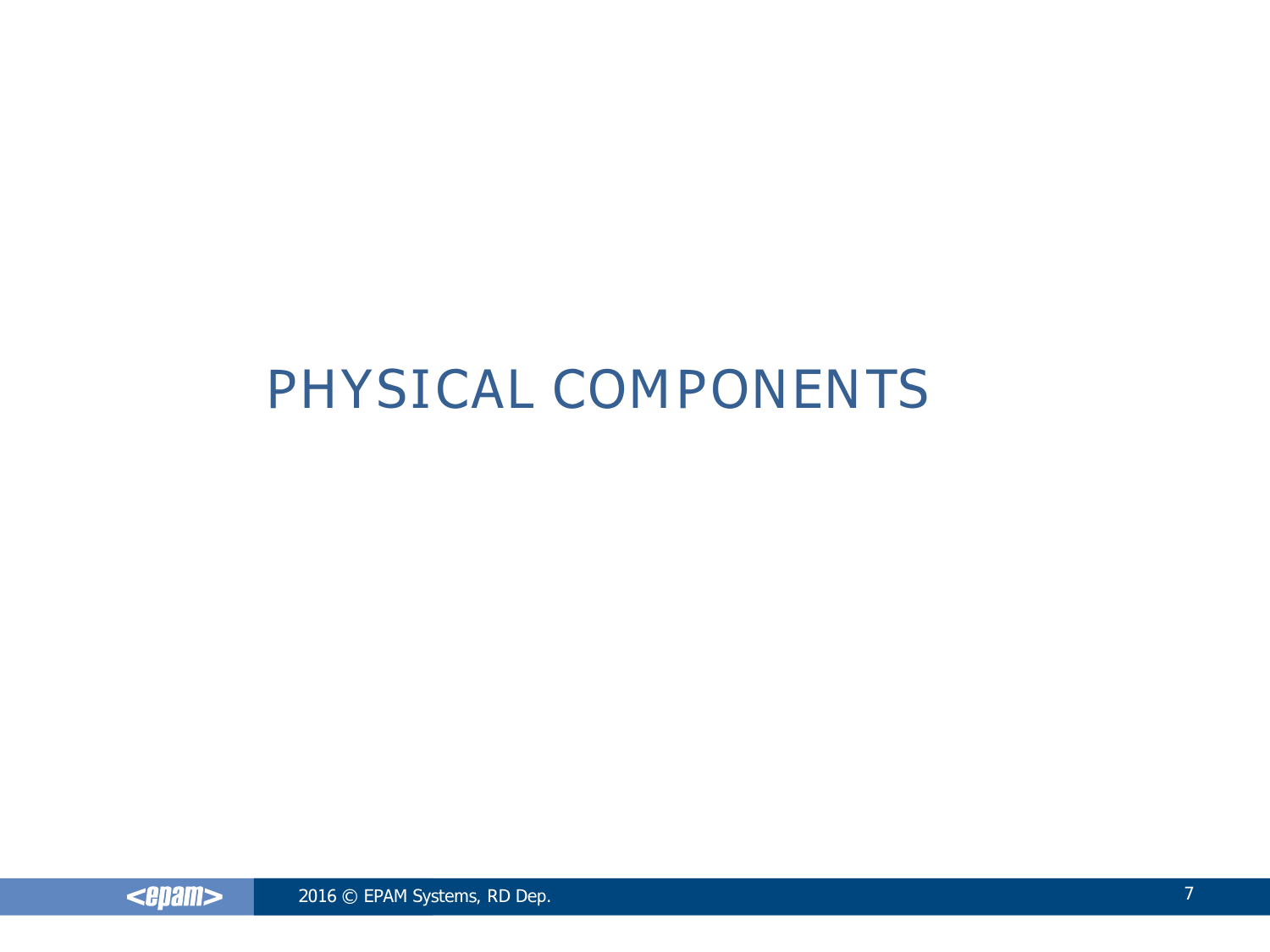

# Physical components
7
2016 © EPAM Systems, RD Dep.